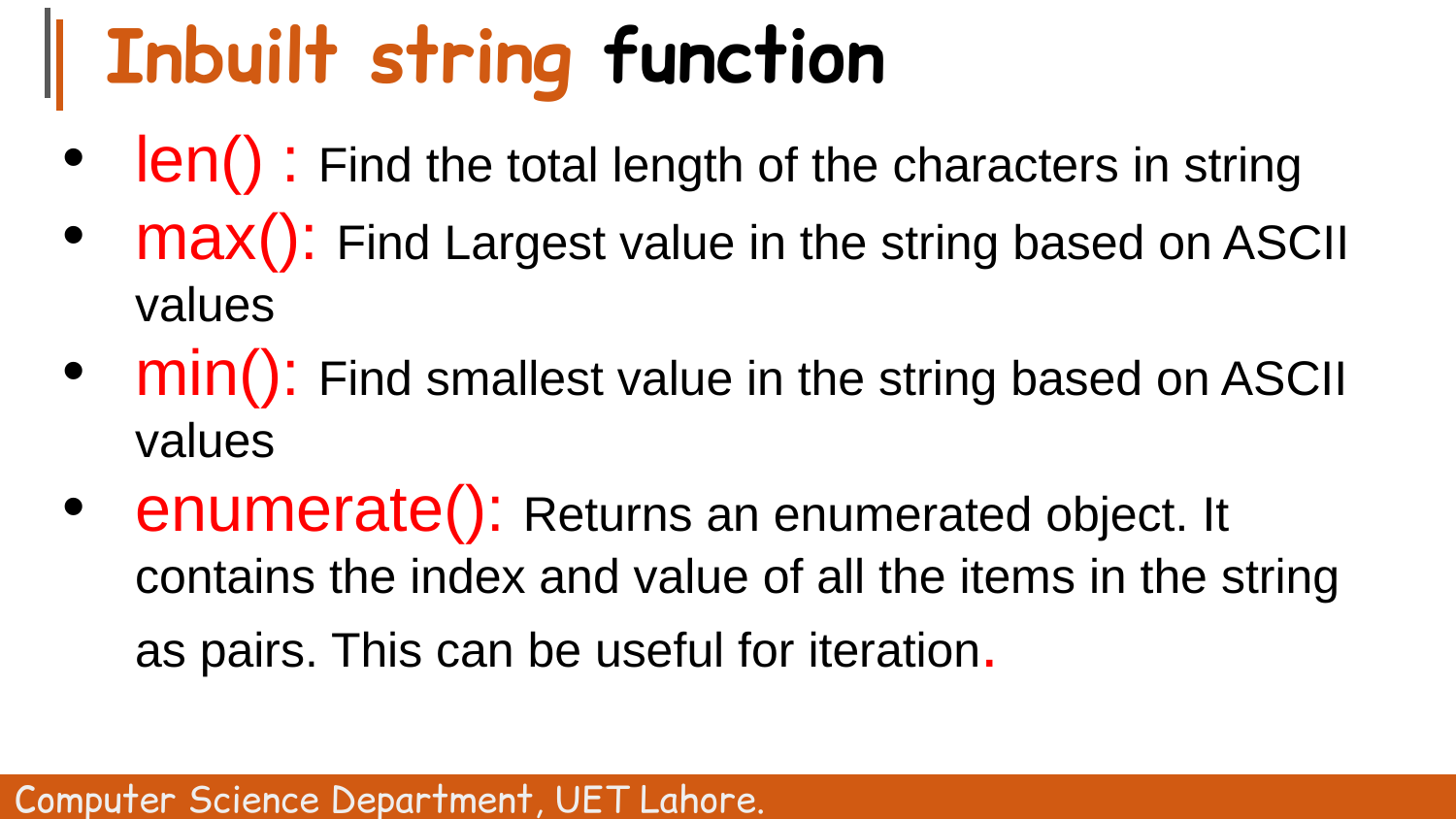

# Inbuilt string function
len() : Find the total length of the characters in string
max(): Find Largest value in the string based on ASCII values
min(): Find smallest value in the string based on ASCII values
enumerate(): Returns an enumerated object. It contains the index and value of all the items in the string as pairs. This can be useful for iteration.
Computer Science Department, UET Lahore.